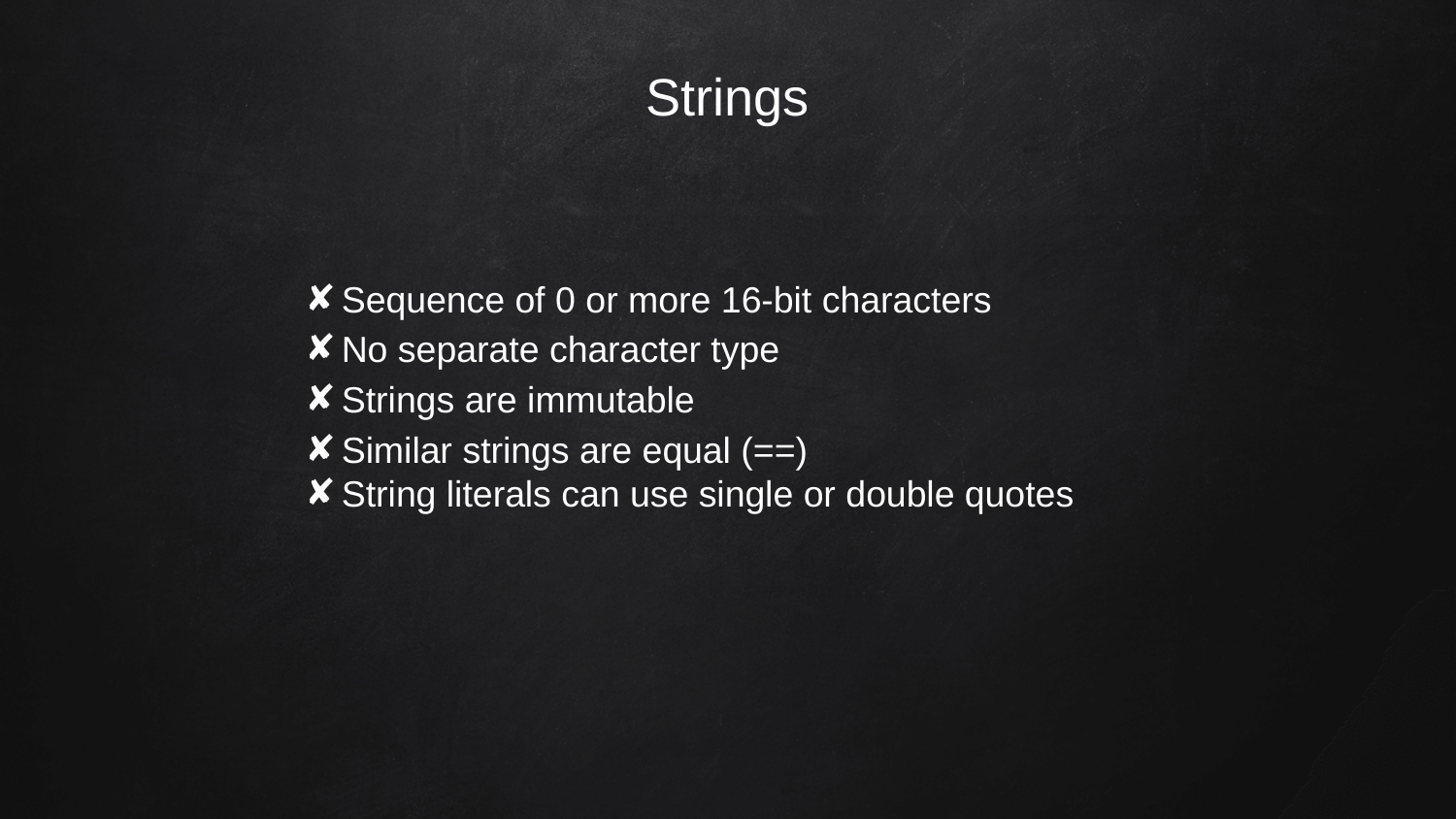

# Strings
Sequence of 0 or more 16-bit characters
No separate character type
Strings are immutable
Similar strings are equal (==)
String literals can use single or double quotes